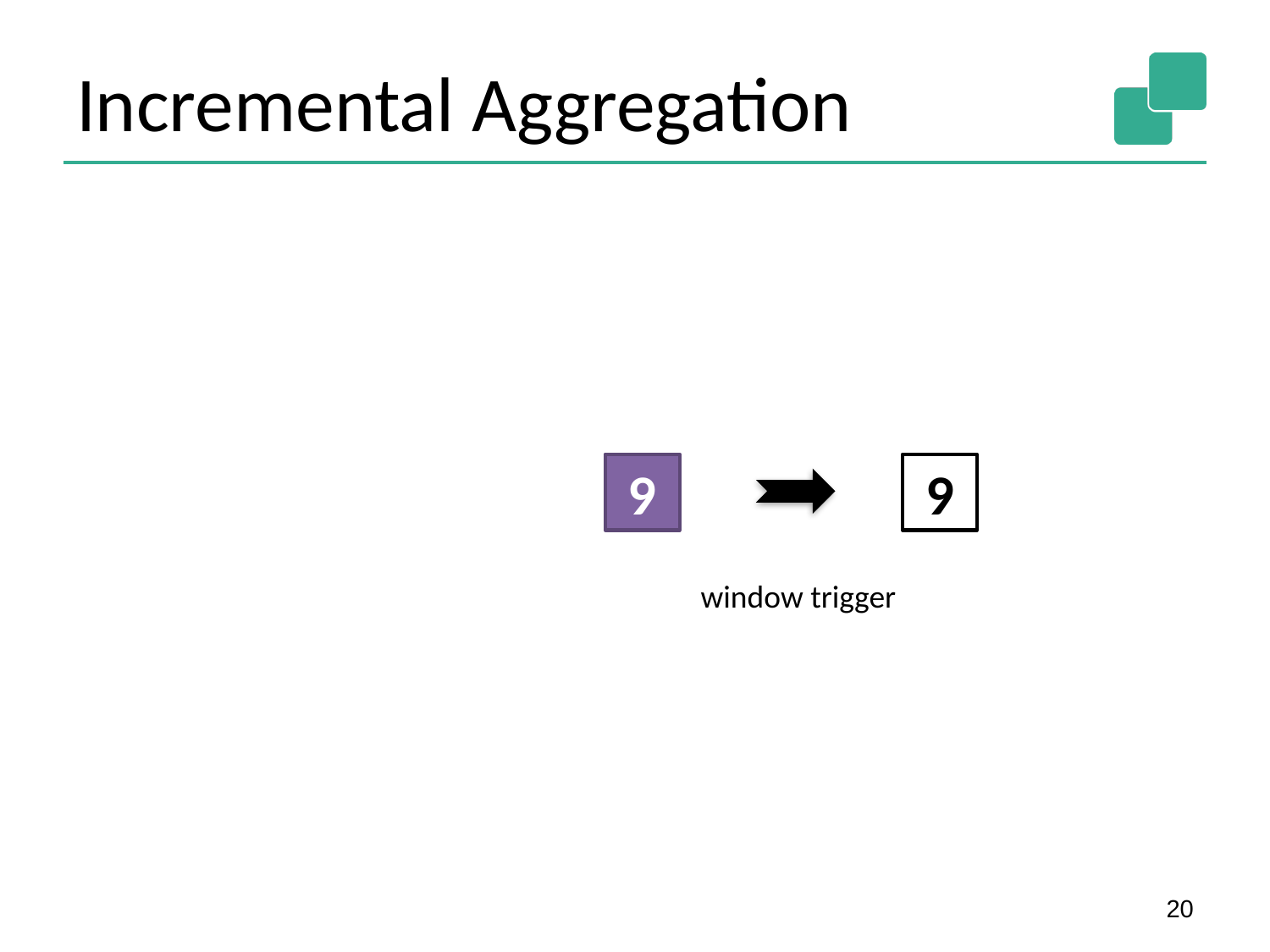

# Incremental Aggregation
9
9

window trigger
20